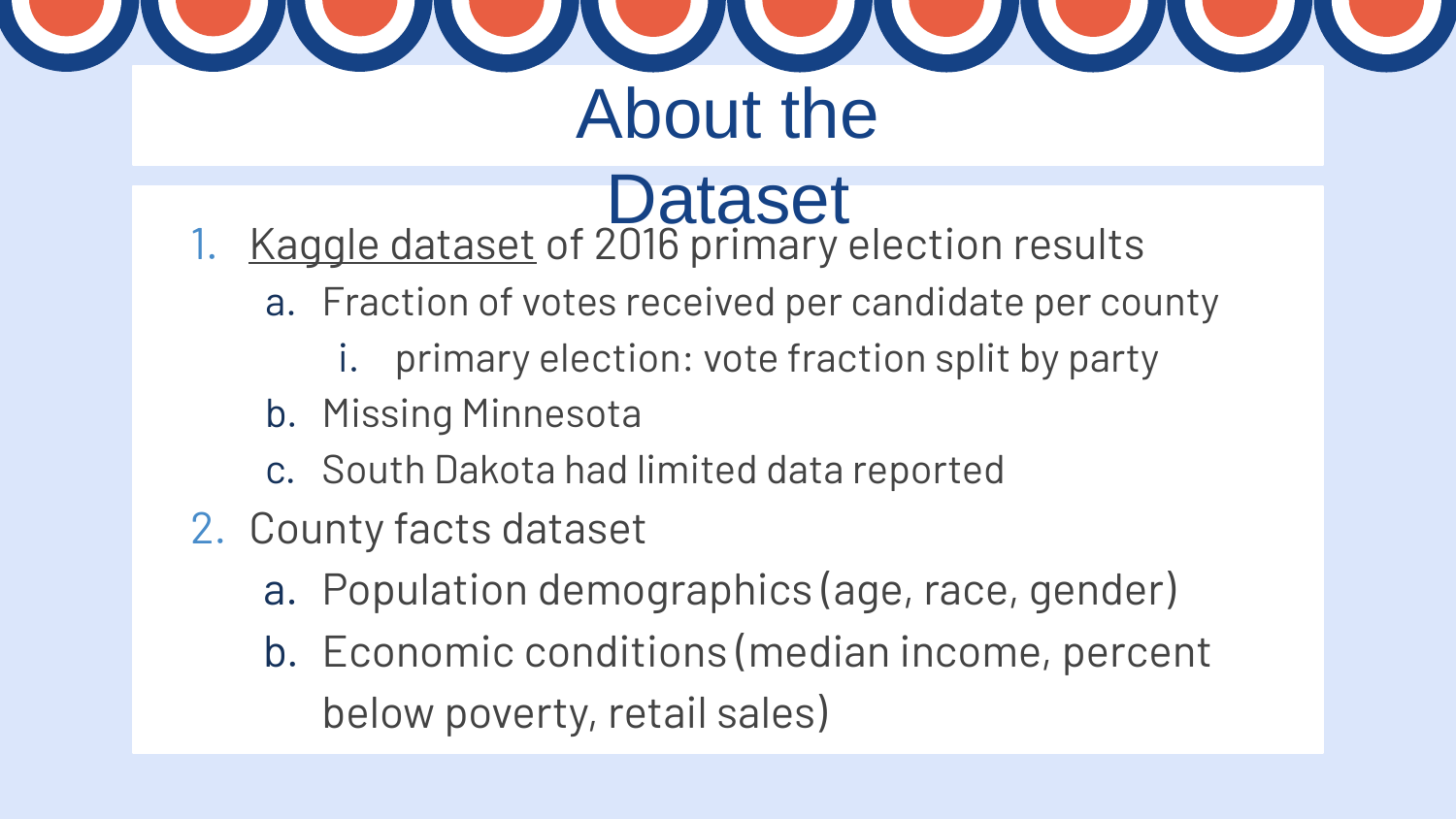

# About the Dataset
Kaggle dataset of 2016 primary election results
Fraction of votes received per candidate per county
primary election: vote fraction split by party
Missing Minnesota
South Dakota had limited data reported
County facts dataset
Population demographics (age, race, gender)
Economic conditions (median income, percent below poverty, retail sales)